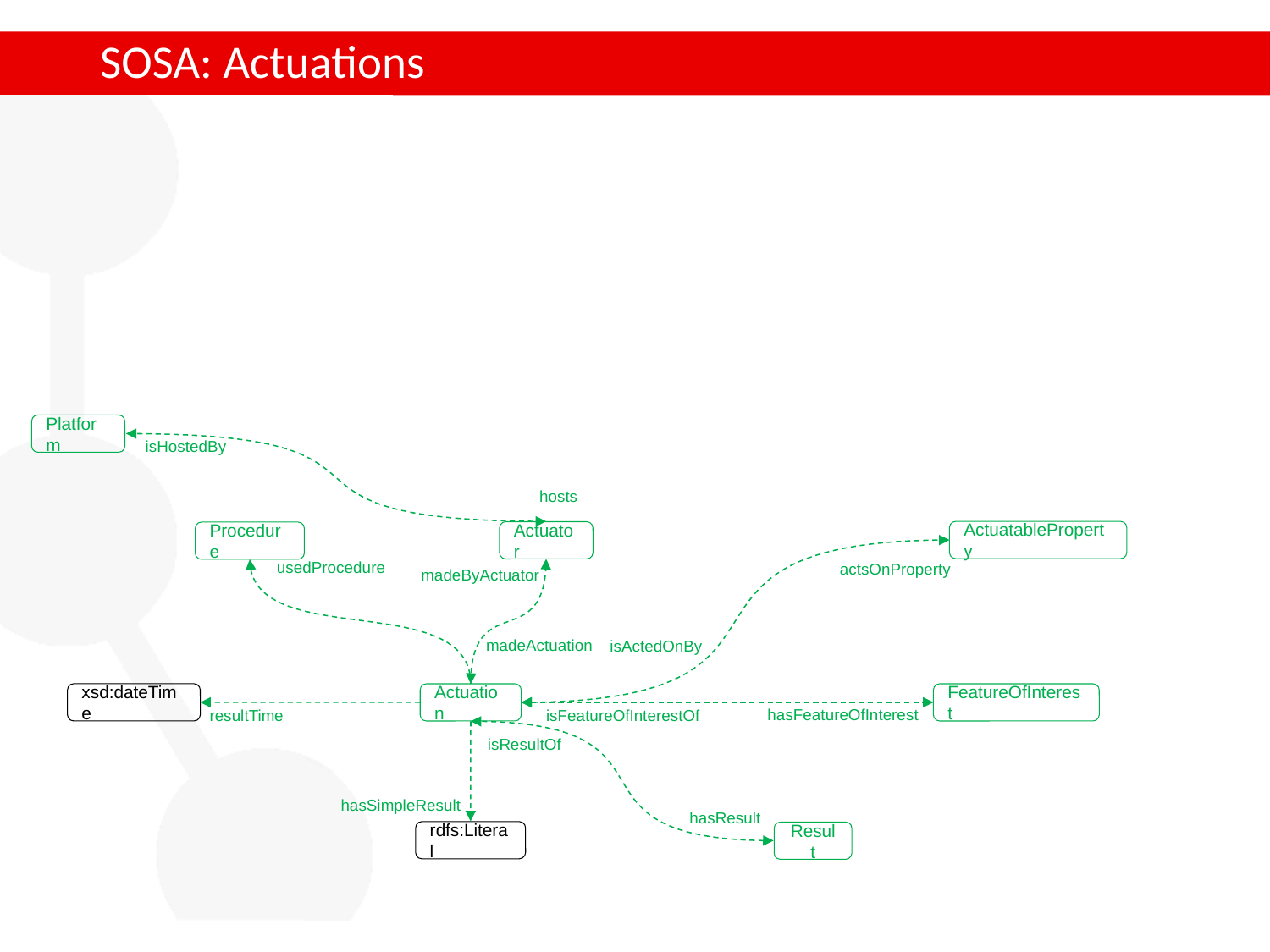

# SOSA: Actuations
Platform
isHostedBy
hosts
ActuatableProperty
Actuator
Procedure
usedProcedure

actsOnProperty
madeByActuator
madeActuation
isActedOnBy
xsd:dateTime
FeatureOfInterest
Actuation
hasFeatureOfInterest
isFeatureOfInterestOf
resultTime
isResultOf
hasSimpleResult
hasResult
rdfs:Literal
Result